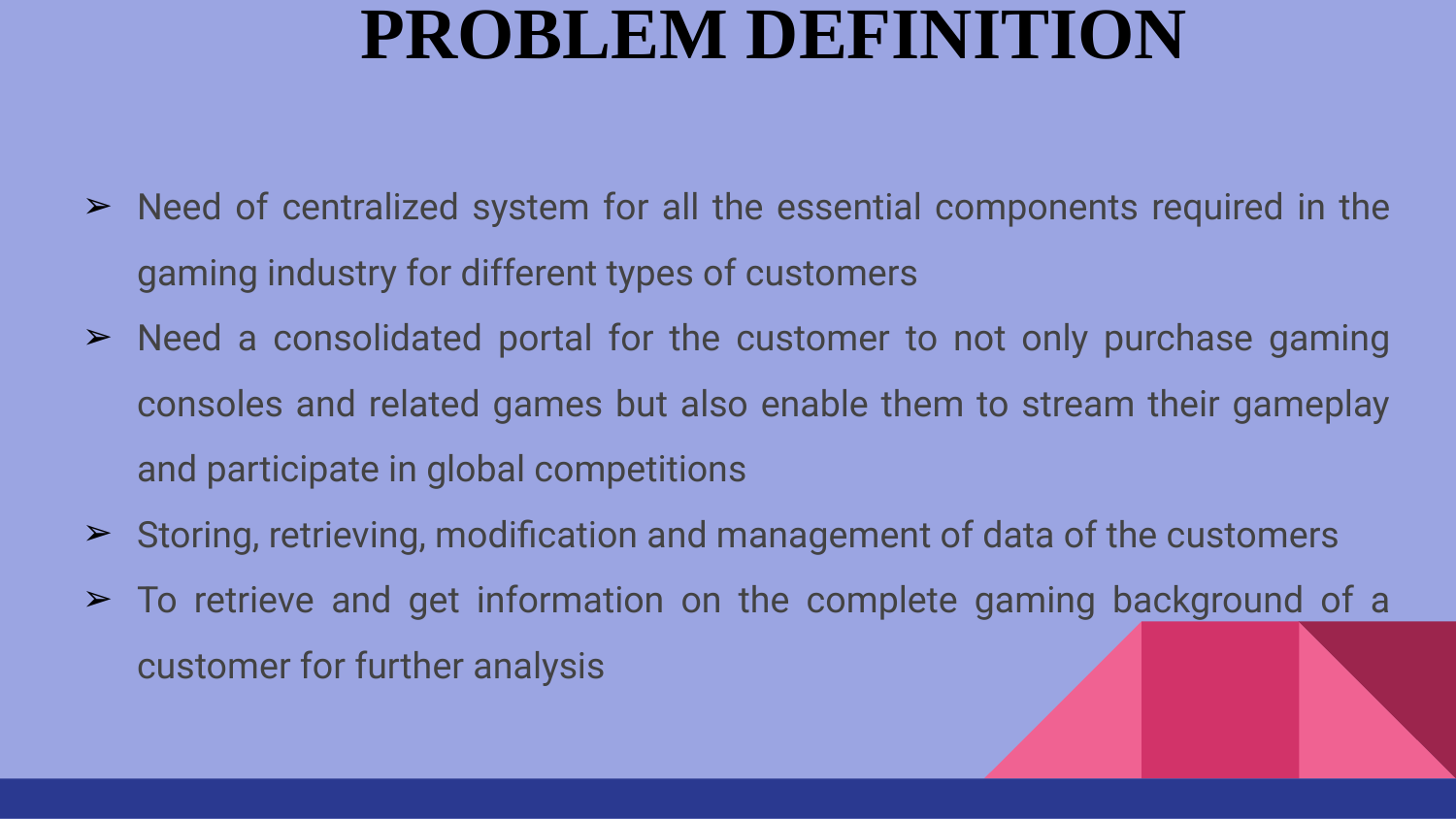

# PROBLEM DEFINITION
Need of centralized system for all the essential components required in the gaming industry for different types of customers
Need a consolidated portal for the customer to not only purchase gaming consoles and related games but also enable them to stream their gameplay and participate in global competitions
Storing, retrieving, modification and management of data of the customers
To retrieve and get information on the complete gaming background of a customer for further analysis